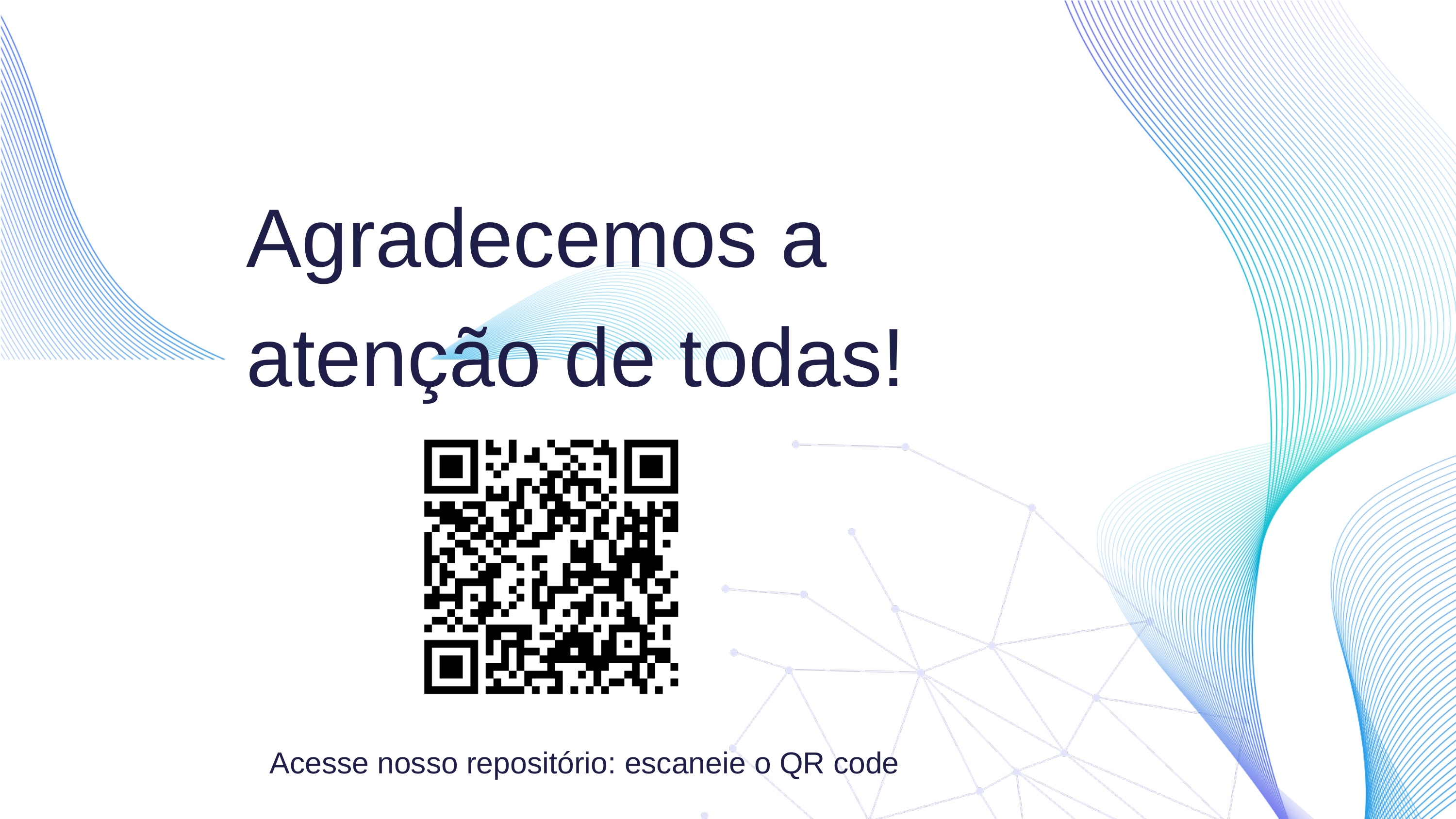

Agradecemos a atenção de todas!

Acesse nosso repositório: escaneie o QR code